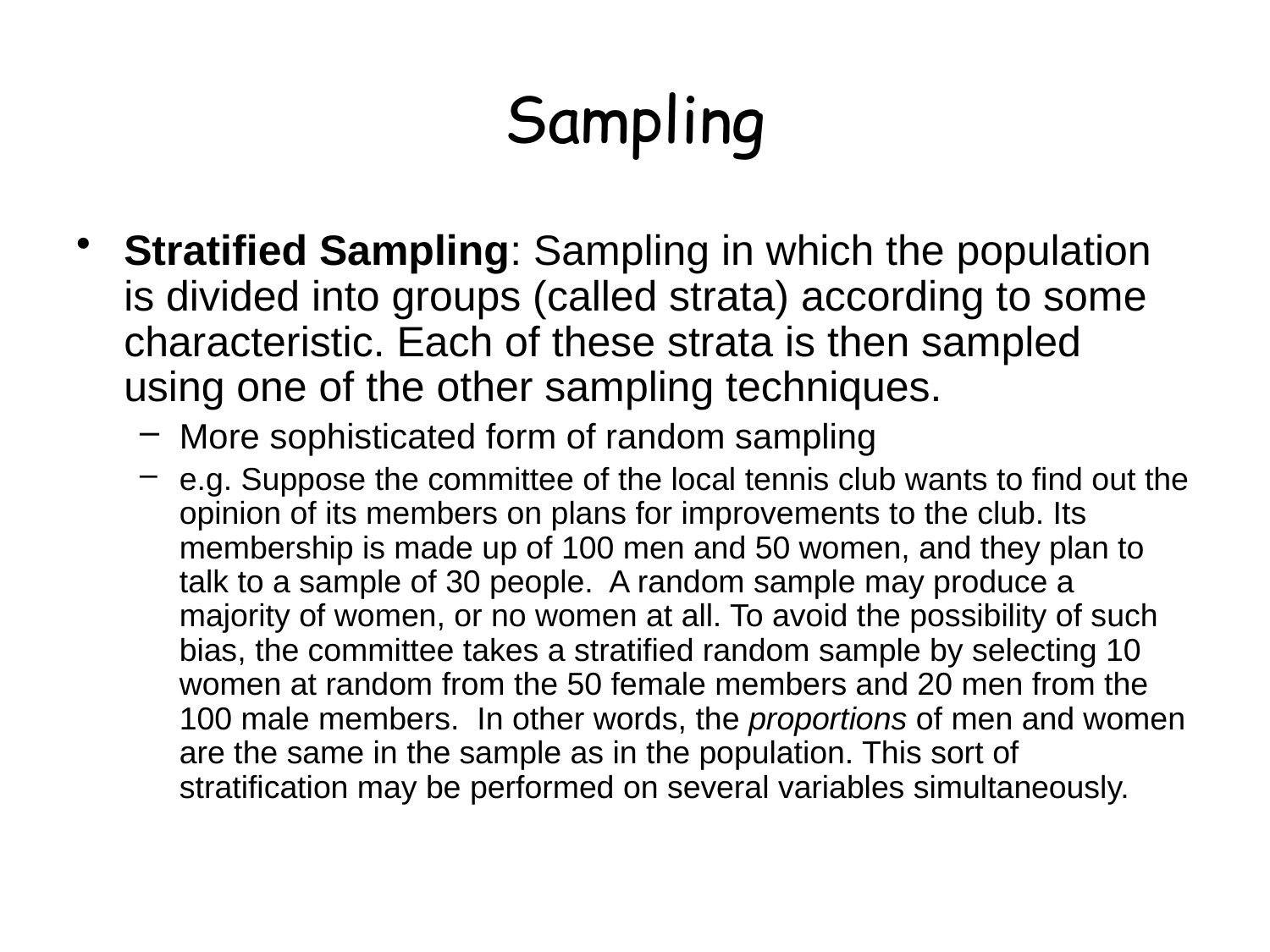

# Sampling
Stratified Sampling: Sampling in which the population is divided into groups (called strata) according to some characteristic. Each of these strata is then sampled using one of the other sampling techniques.
More sophisticated form of random sampling
e.g. Suppose the committee of the local tennis club wants to find out the opinion of its members on plans for improvements to the club. Its membership is made up of 100 men and 50 women, and they plan to talk to a sample of 30 people.  A random sample may produce a majority of women, or no women at all. To avoid the possibility of such bias, the committee takes a stratified random sample by selecting 10 women at random from the 50 female members and 20 men from the 100 male members.  In other words, the proportions of men and women are the same in the sample as in the population. This sort of stratification may be performed on several variables simultaneously.